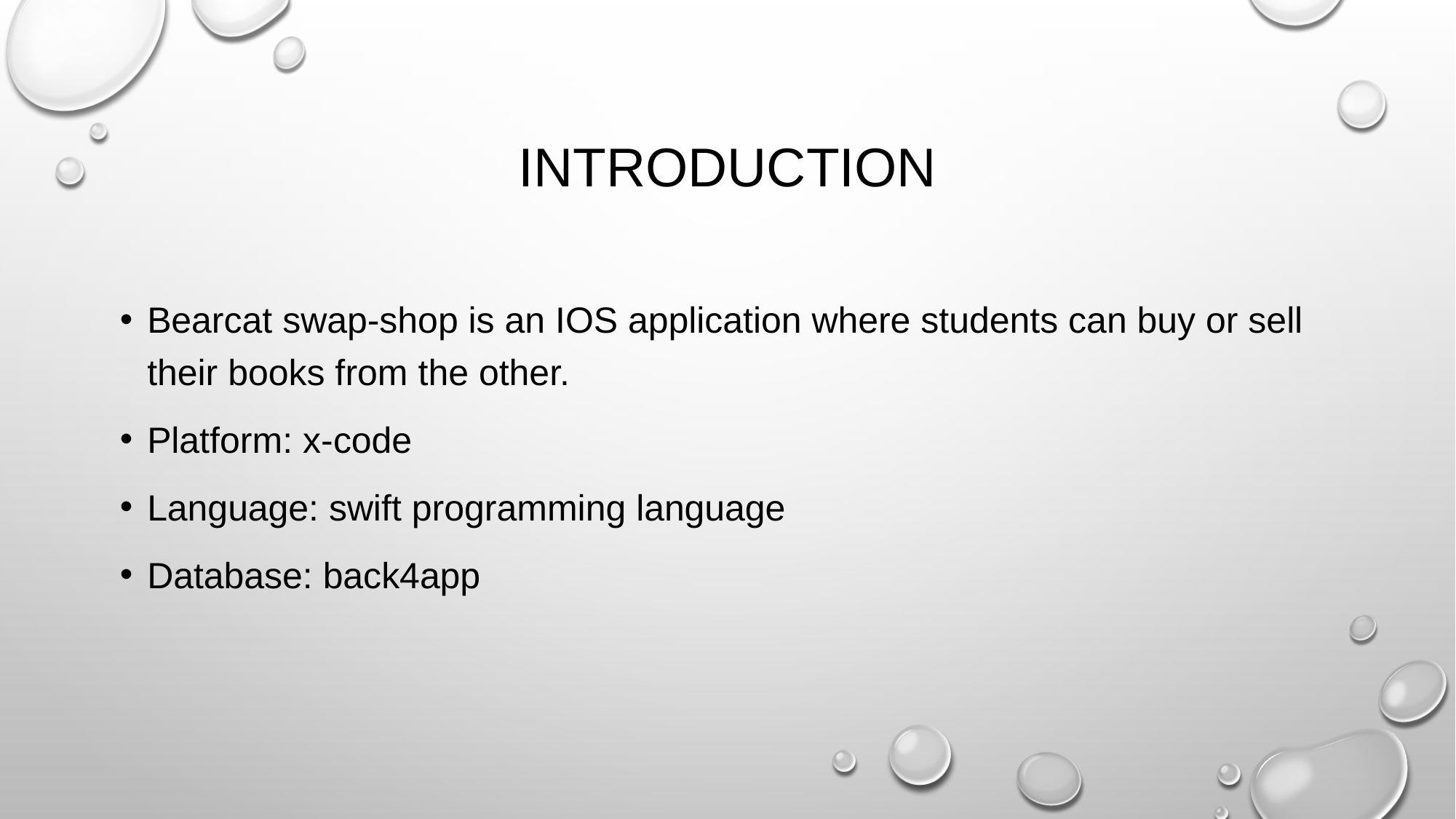

# Introduction
Bearcat swap-shop is an IOS application where students can buy or sell their books from the other.
Platform: x-code
Language: swift programming language
Database: back4app